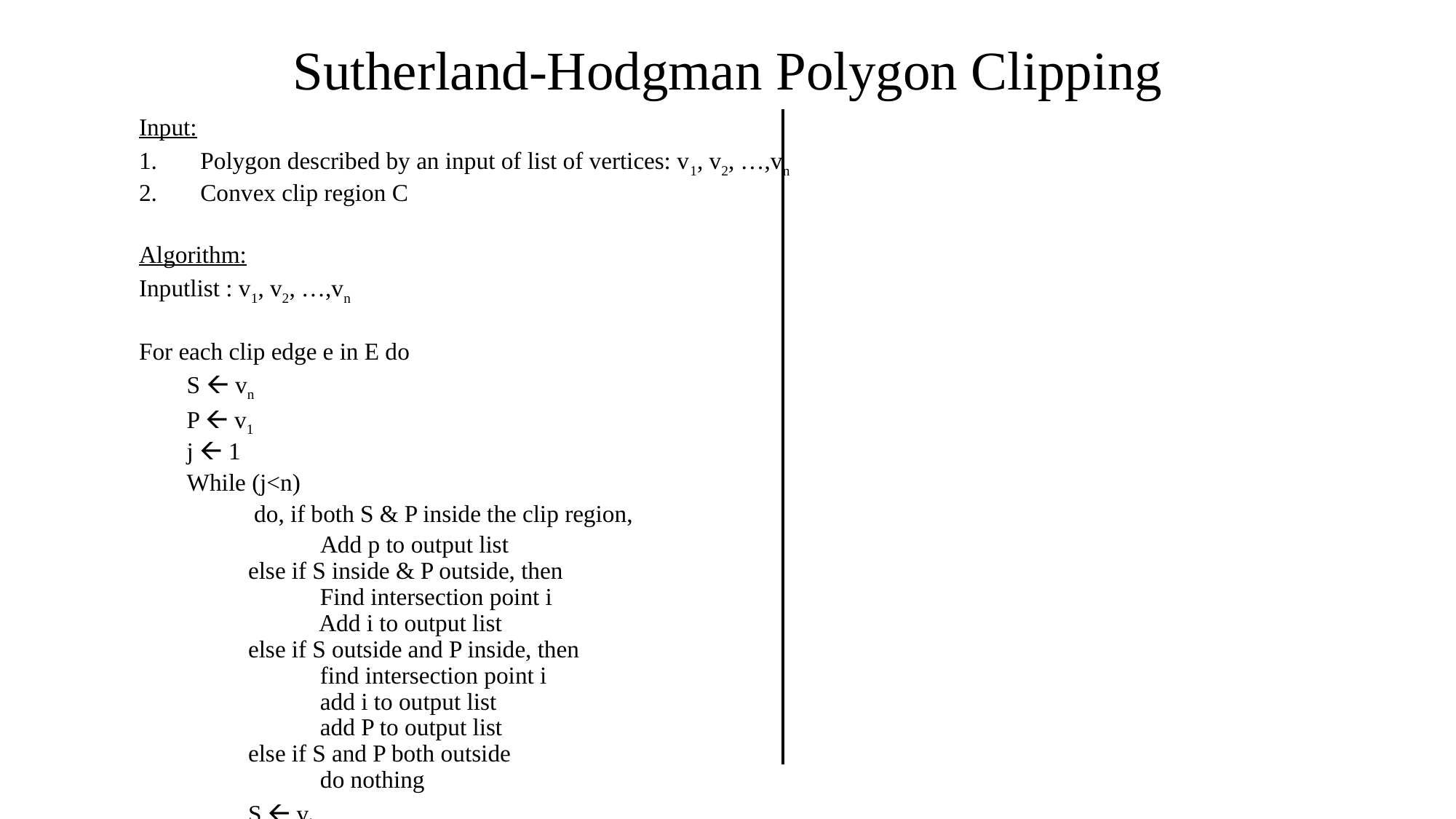

Sutherland-Hodgman Polygon Clipping
Input:
Polygon described by an input of list of vertices: v1, v2, …,vn
Convex clip region C

Algorithm:
Inputlist : v1, v2, …,vn

For each clip edge e in E do
S 🡨 vn
P 🡨 v1
j 🡨 1
While (j<n)
	 do, if both S & P inside the clip region,
      	            Add p to output list
else if S inside & P outside, then
            Find intersection point i
            Add i to output list
else if S outside and P inside, then
            find intersection point i
            add i to output list
            add P to output list
else if S and P both outside
            do nothing
   	S 🡨 vj
	P 🡨 vj+1
	i ++
		inputlist 🡨 current output list